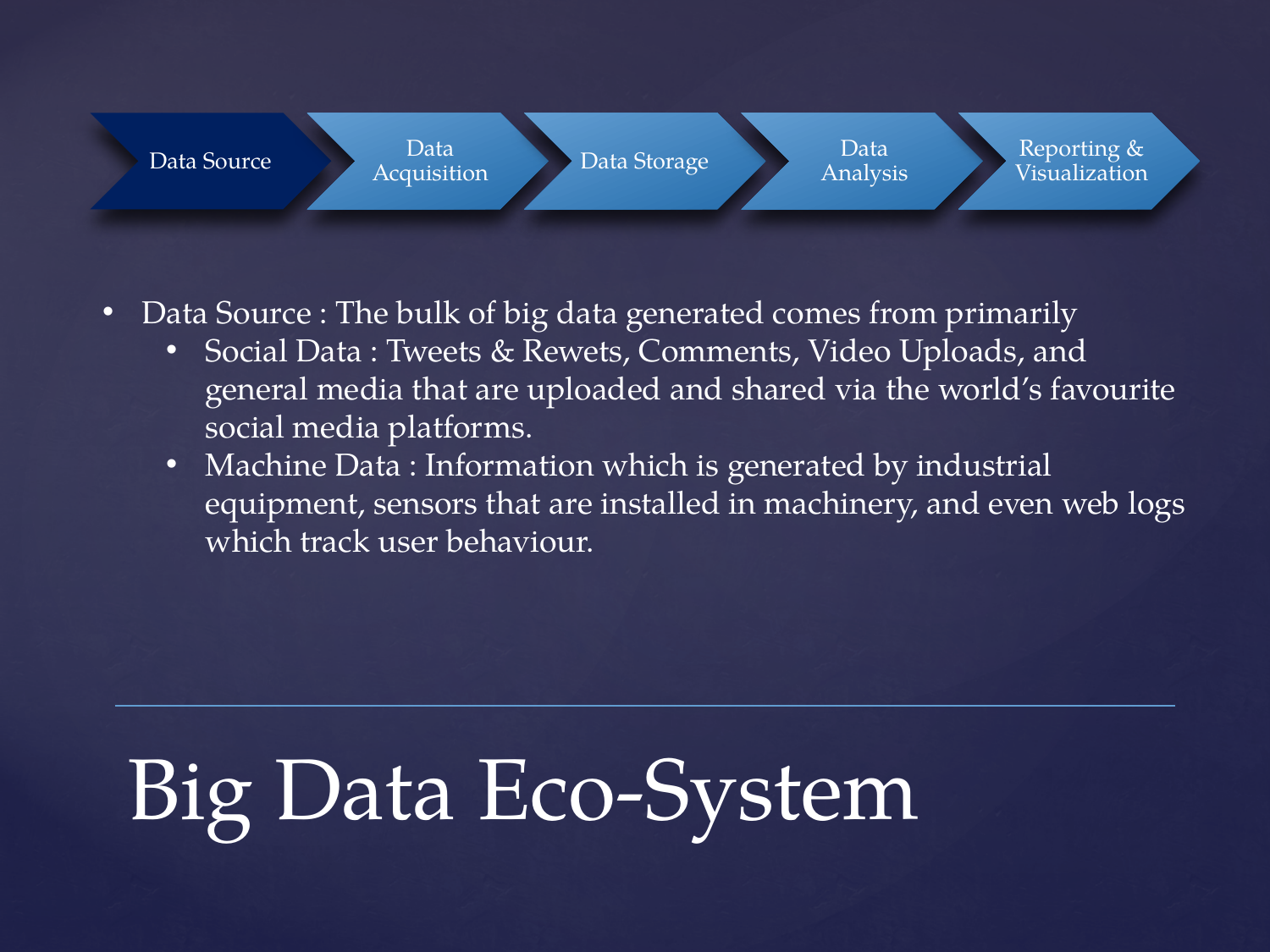

Data Source
Data Acquisition
Data Storage
Data Analysis
Reporting & Visualization
Data Source : The bulk of big data generated comes from primarily
Social Data : Tweets & Rewets, Comments, Video Uploads, and general media that are uploaded and shared via the world’s favourite social media platforms.
Machine Data : Information which is generated by industrial equipment, sensors that are installed in machinery, and even web logs which track user behaviour.
# Big Data Eco-System